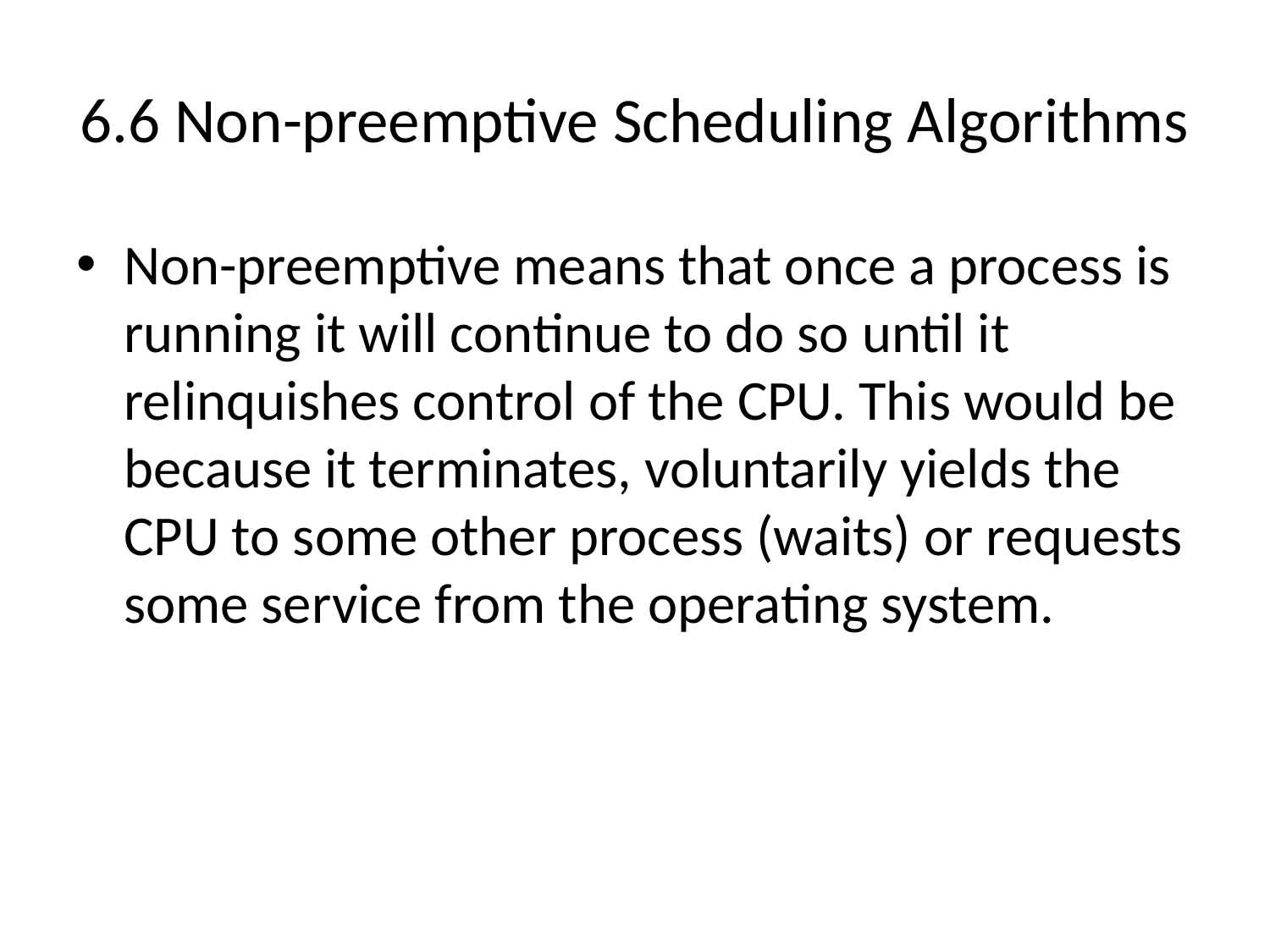

# 6.6 Non-preemptive Scheduling Algorithms
Non-preemptive means that once a process is running it will continue to do so until it relinquishes control of the CPU. This would be because it terminates, voluntarily yields the CPU to some other process (waits) or requests some service from the operating system.